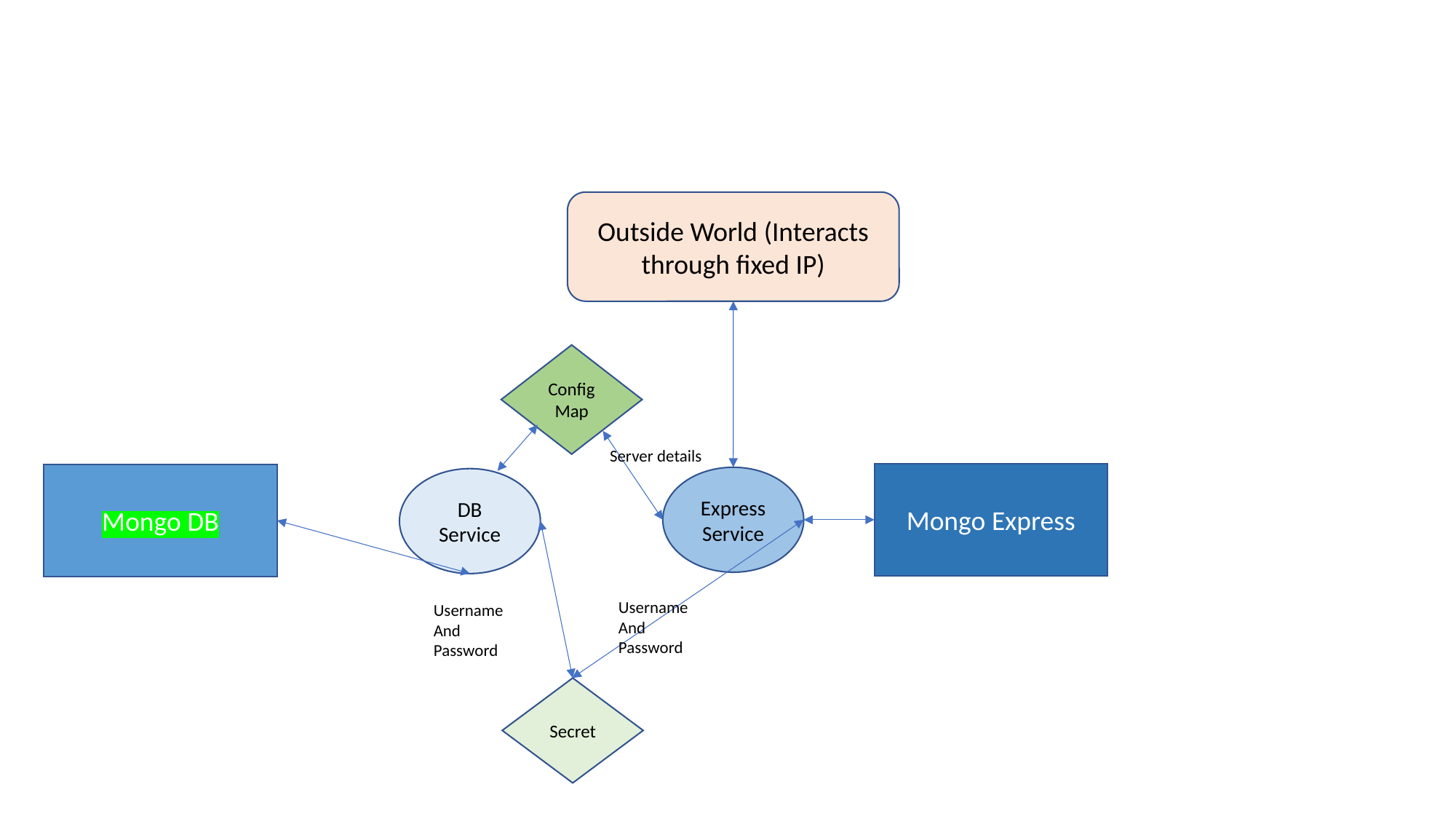

Outside World (Interacts through fixed IP)
Config Map
Server details
Mongo Express
Mongo DB
Express Service
DB Service
Username
And
Password
Username
And
Password
Secret